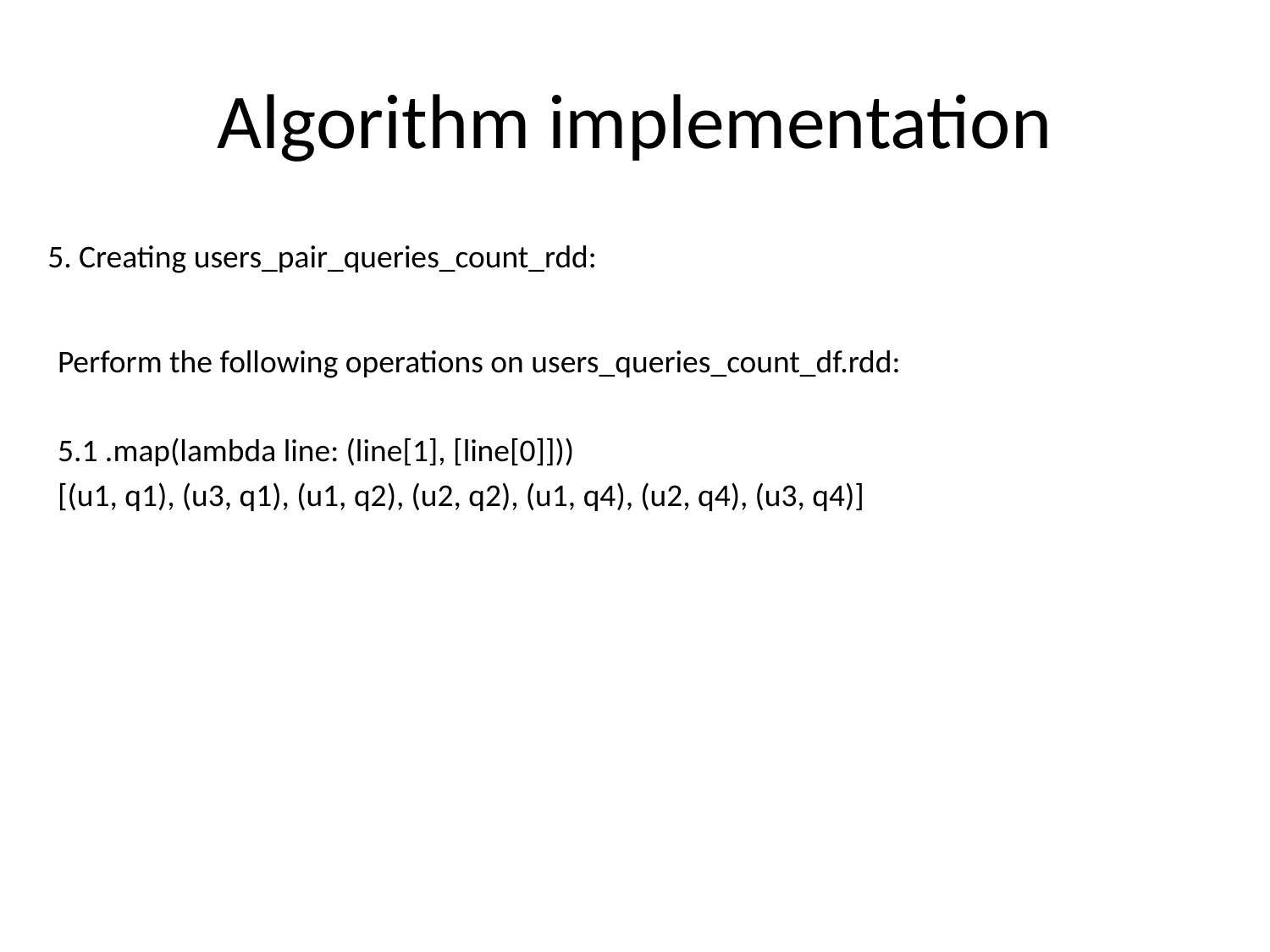

# Algorithm implementation
5. Creating users_pair_queries_count_rdd:
Perform the following operations on users_queries_count_df.rdd:

5.1 .map(lambda line: (line[1], [line[0]]))
[(u1, q1), (u3, q1), (u1, q2), (u2, q2), (u1, q4), (u2, q4), (u3, q4)]